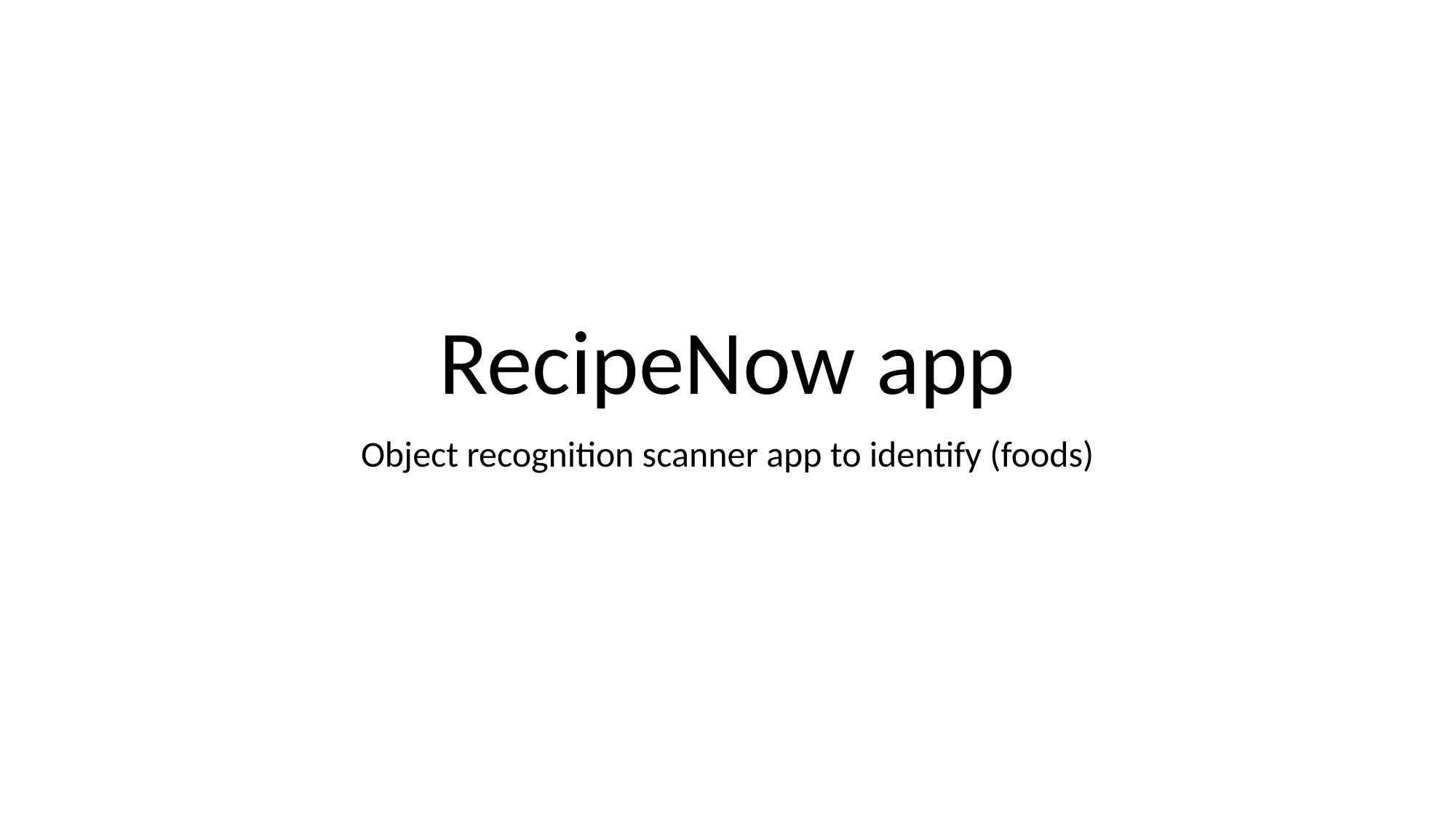

# RecipeNow app
Object recognition scanner app to identify (foods)